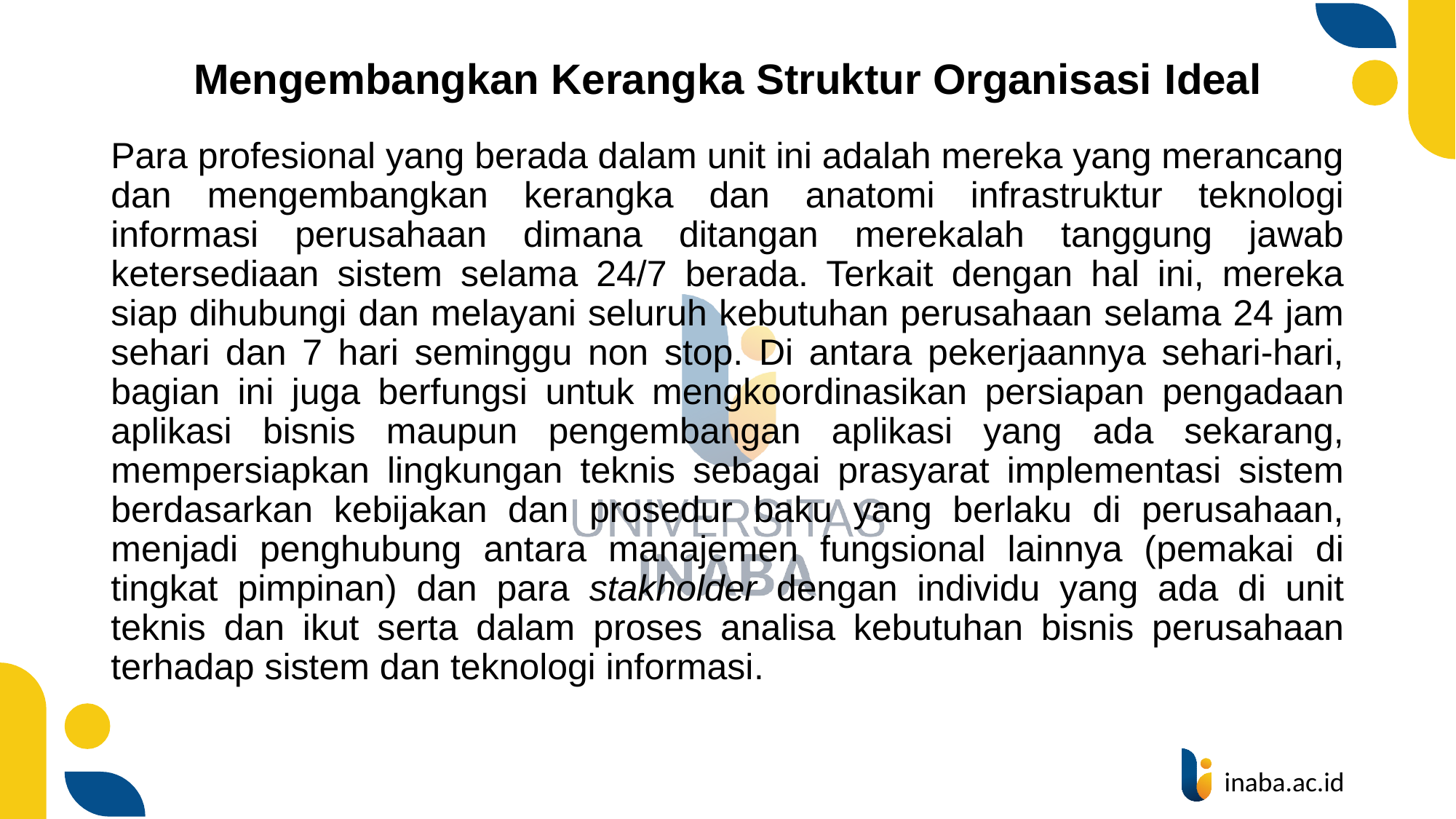

# Mengembangkan Kerangka Struktur Organisasi Ideal
Para profesional yang berada dalam unit ini adalah mereka yang merancang dan mengembangkan kerangka dan anatomi infrastruktur teknologi informasi perusahaan dimana ditangan merekalah tanggung jawab ketersediaan sistem selama 24/7 berada. Terkait dengan hal ini, mereka siap dihubungi dan melayani seluruh kebutuhan perusahaan selama 24 jam sehari dan 7 hari seminggu non stop. Di antara pekerjaannya sehari-hari, bagian ini juga berfungsi untuk mengkoordinasikan persiapan pengadaan aplikasi bisnis maupun pengembangan aplikasi yang ada sekarang, mempersiapkan lingkungan teknis sebagai prasyarat implementasi sistem berdasarkan kebijakan dan prosedur baku yang berlaku di perusahaan, menjadi penghubung antara manajemen fungsional lainnya (pemakai di tingkat pimpinan) dan para stakholder dengan individu yang ada di unit teknis dan ikut serta dalam proses analisa kebutuhan bisnis perusahaan terhadap sistem dan teknologi informasi.